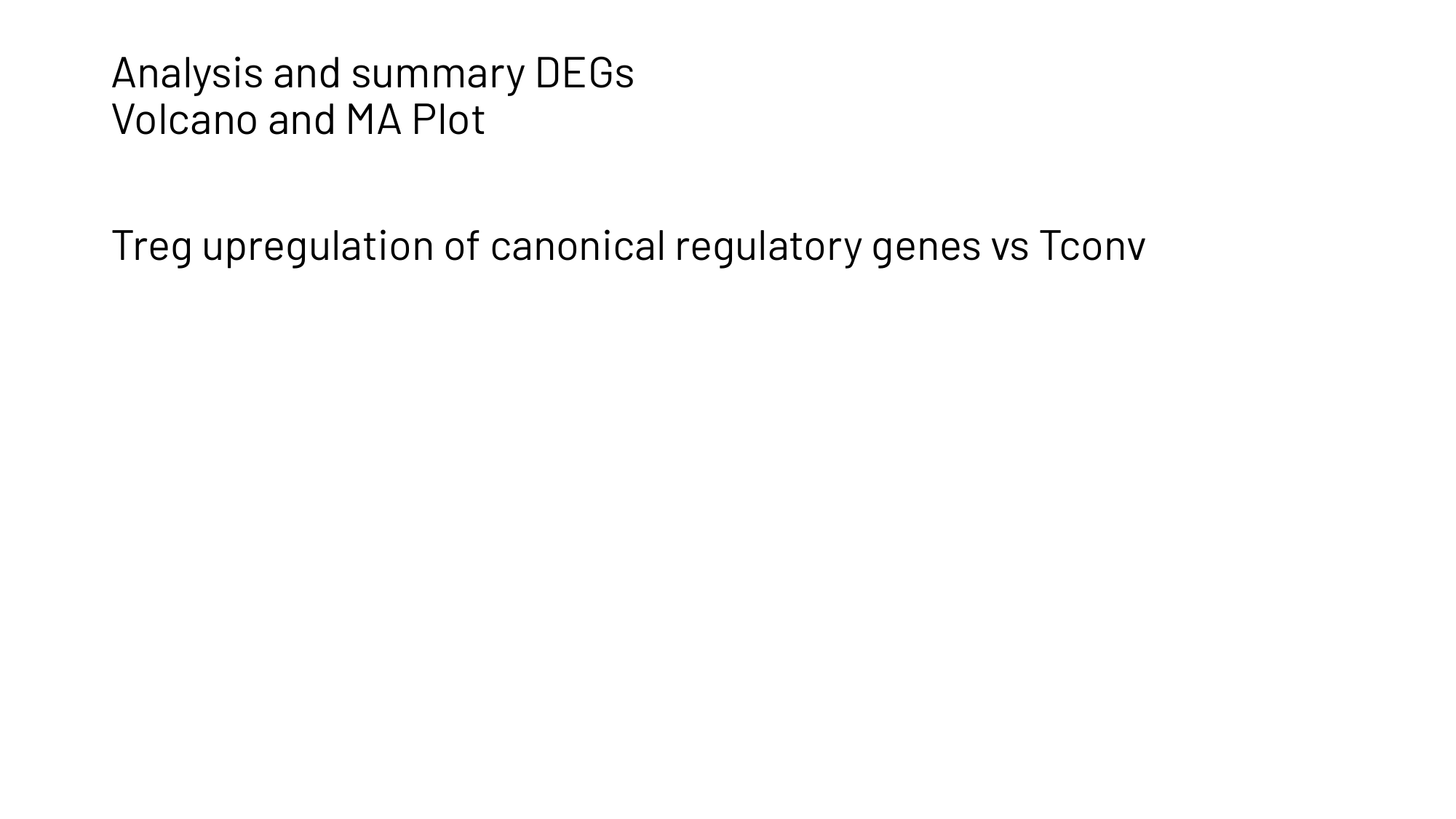

# Analysis and summary DEGs Volcano and MA Plot
Treg upregulation of canonical regulatory genes vs Tconv